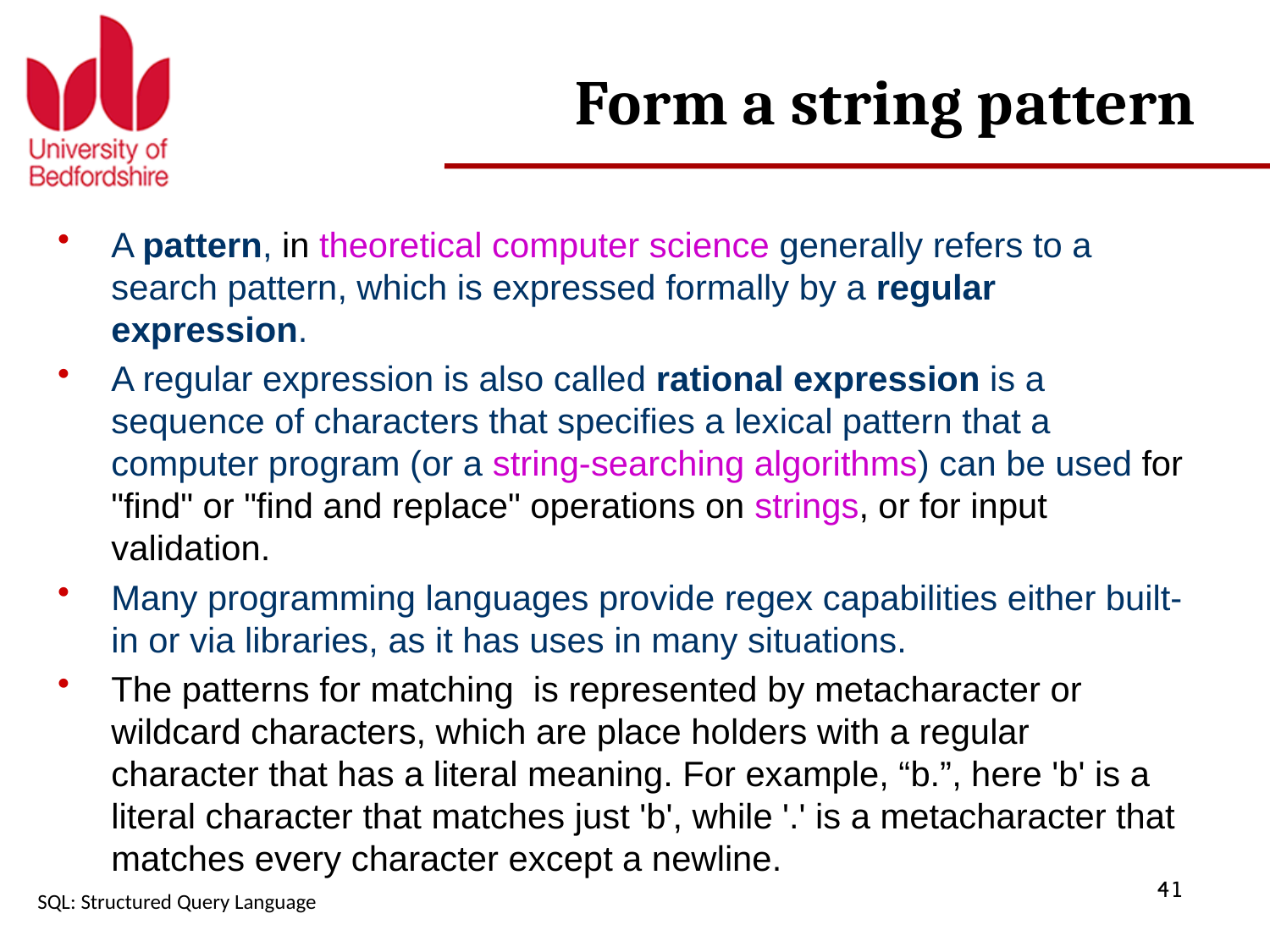

# Form a string pattern
A pattern, in theoretical computer science generally refers to a search pattern, which is expressed formally by a regular expression.
A regular expression is also called rational expression is a sequence of characters that specifies a lexical pattern that a computer program (or a string-searching algorithms) can be used for "find" or "find and replace" operations on strings, or for input validation.
Many programming languages provide regex capabilities either built-in or via libraries, as it has uses in many situations.
The patterns for matching  is represented by metacharacter or wildcard characters, which are place holders with a regular character that has a literal meaning. For example, “b.”, here 'b' is a literal character that matches just 'b', while '.' is a metacharacter that matches every character except a newline.
SQL: Structured Query Language